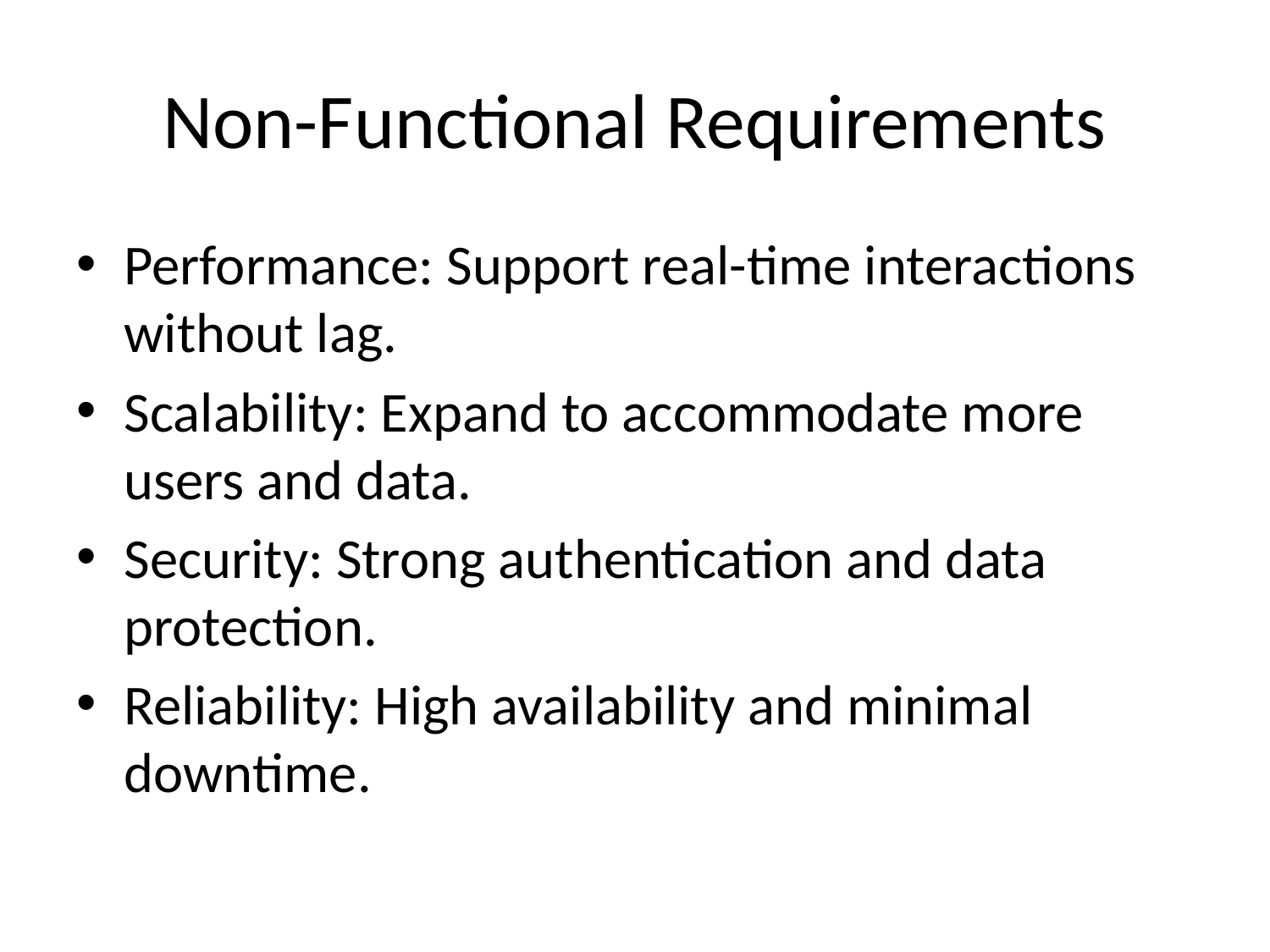

# Non-Functional Requirements
Performance: Support real-time interactions without lag.
Scalability: Expand to accommodate more users and data.
Security: Strong authentication and data protection.
Reliability: High availability and minimal downtime.